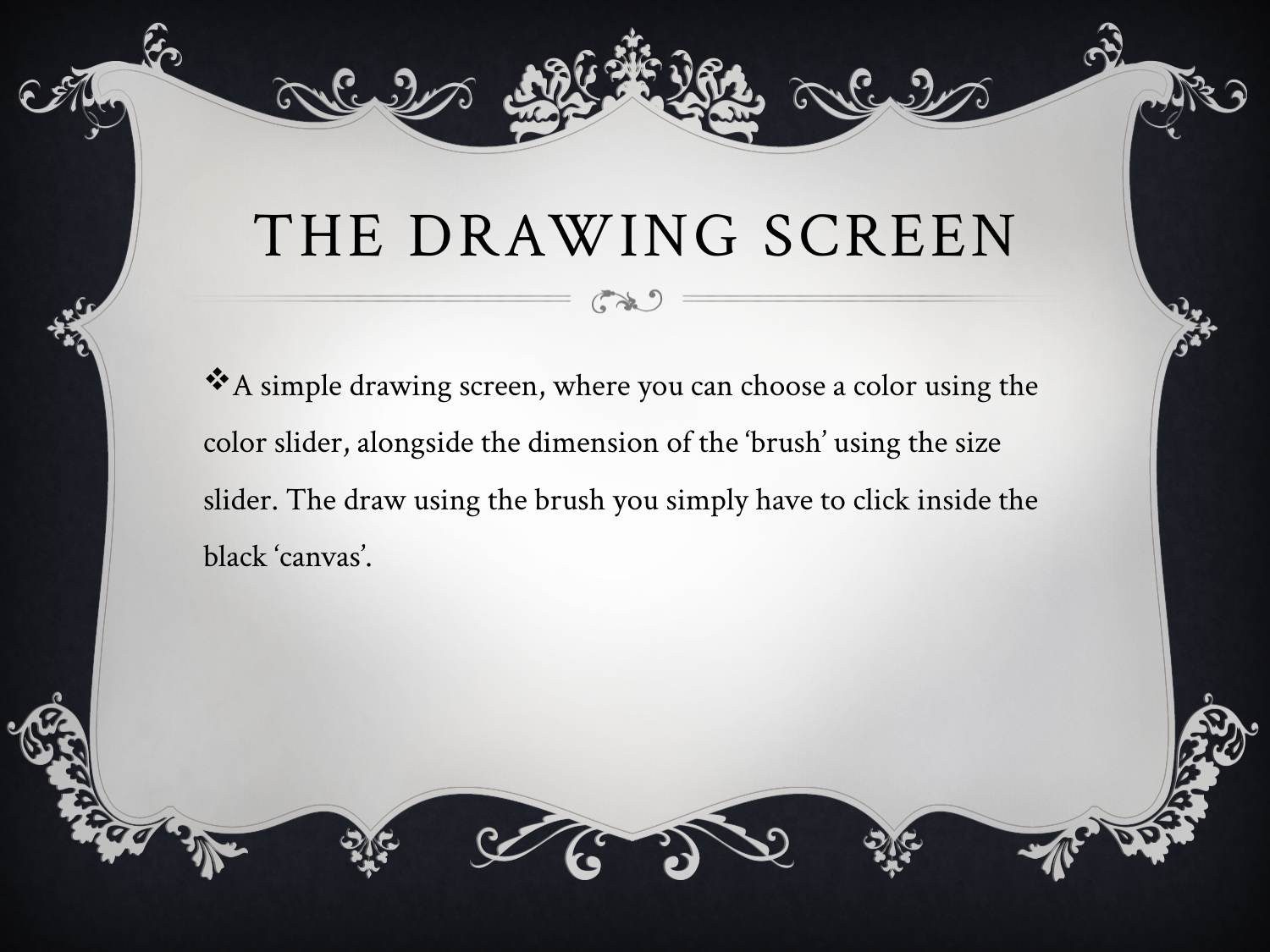

# The drawing screen
A simple drawing screen, where you can choose a color using the color slider, alongside the dimension of the ‘brush’ using the size slider. The draw using the brush you simply have to click inside the black ‘canvas’.